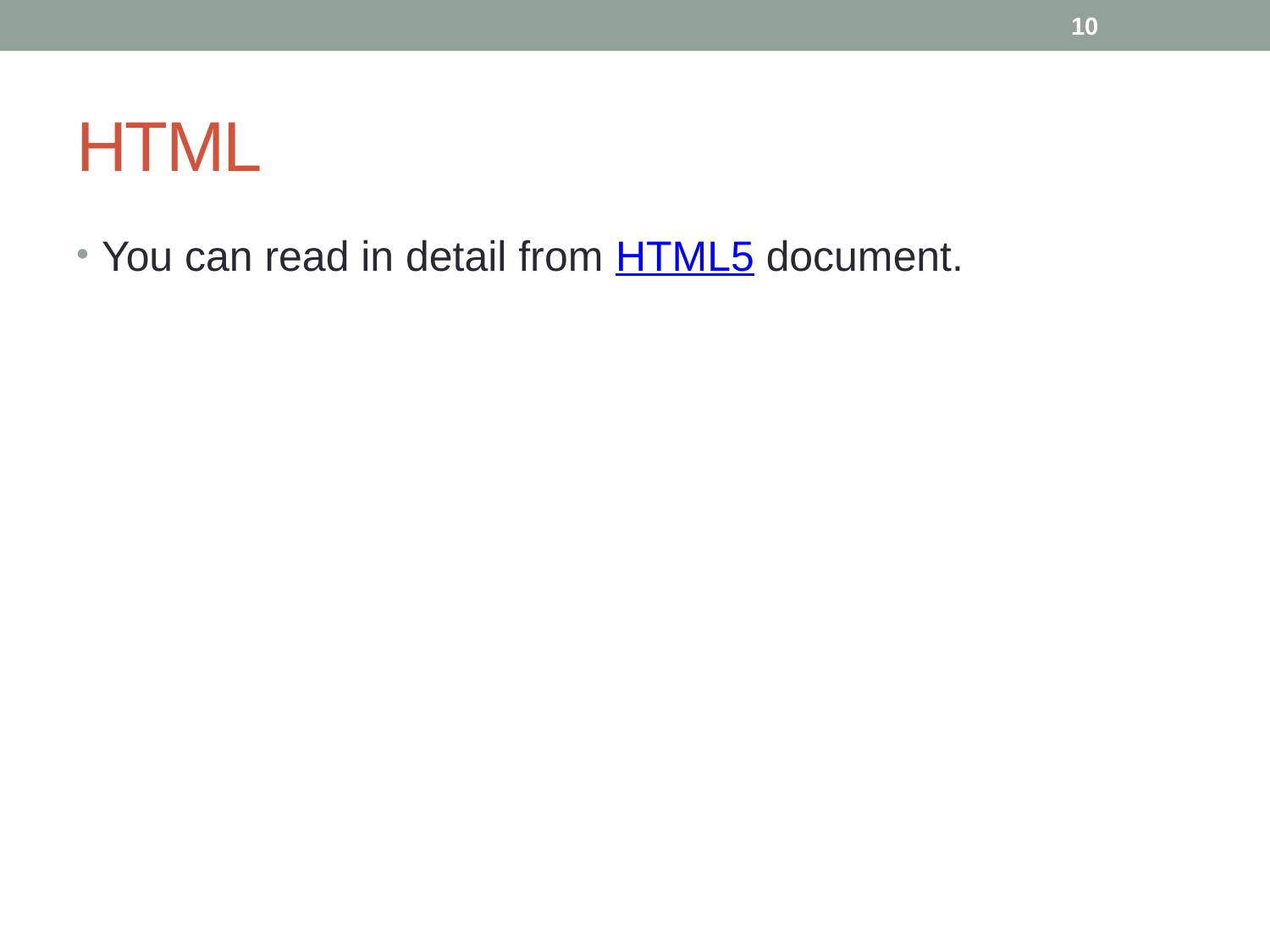

10
# HTML
You can read in detail from HTML5 document.